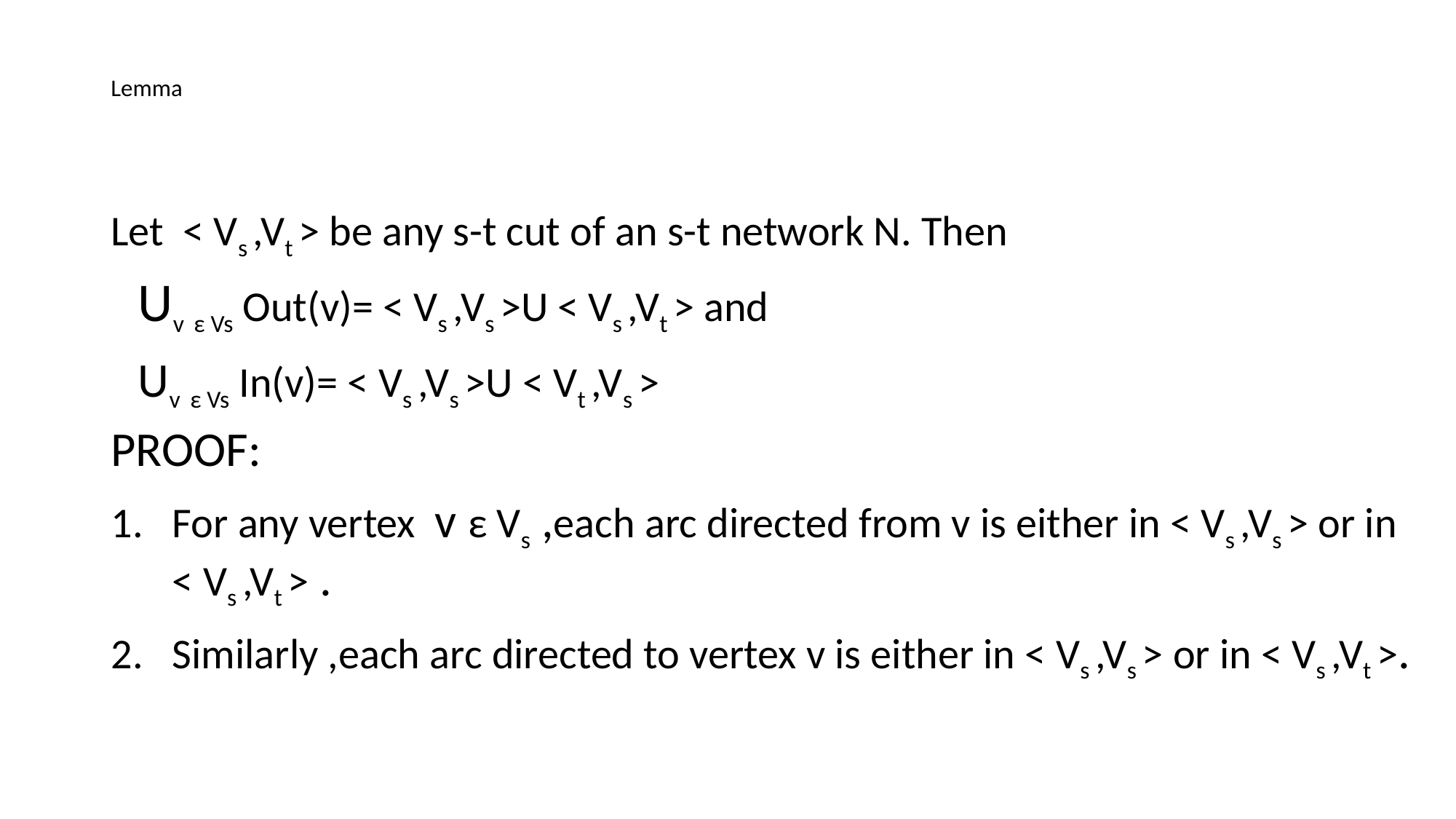

# Lemma

Let  < Vs ,Vt > be any s-t cut of an s-t network N. Then
	Uv ε Vs Out(v)= < Vs ,Vs >U < Vs ,Vt > and
	Uv ε Vs In(v)= < Vs ,Vs >U < Vt ,Vs >
PROOF:
For any vertex  v ε Vs ,each arc directed from v is either in < Vs ,Vs > or in < Vs ,Vt > .
Similarly ,each arc directed to vertex v is either in < Vs ,Vs > or in < Vs ,Vt >.
16